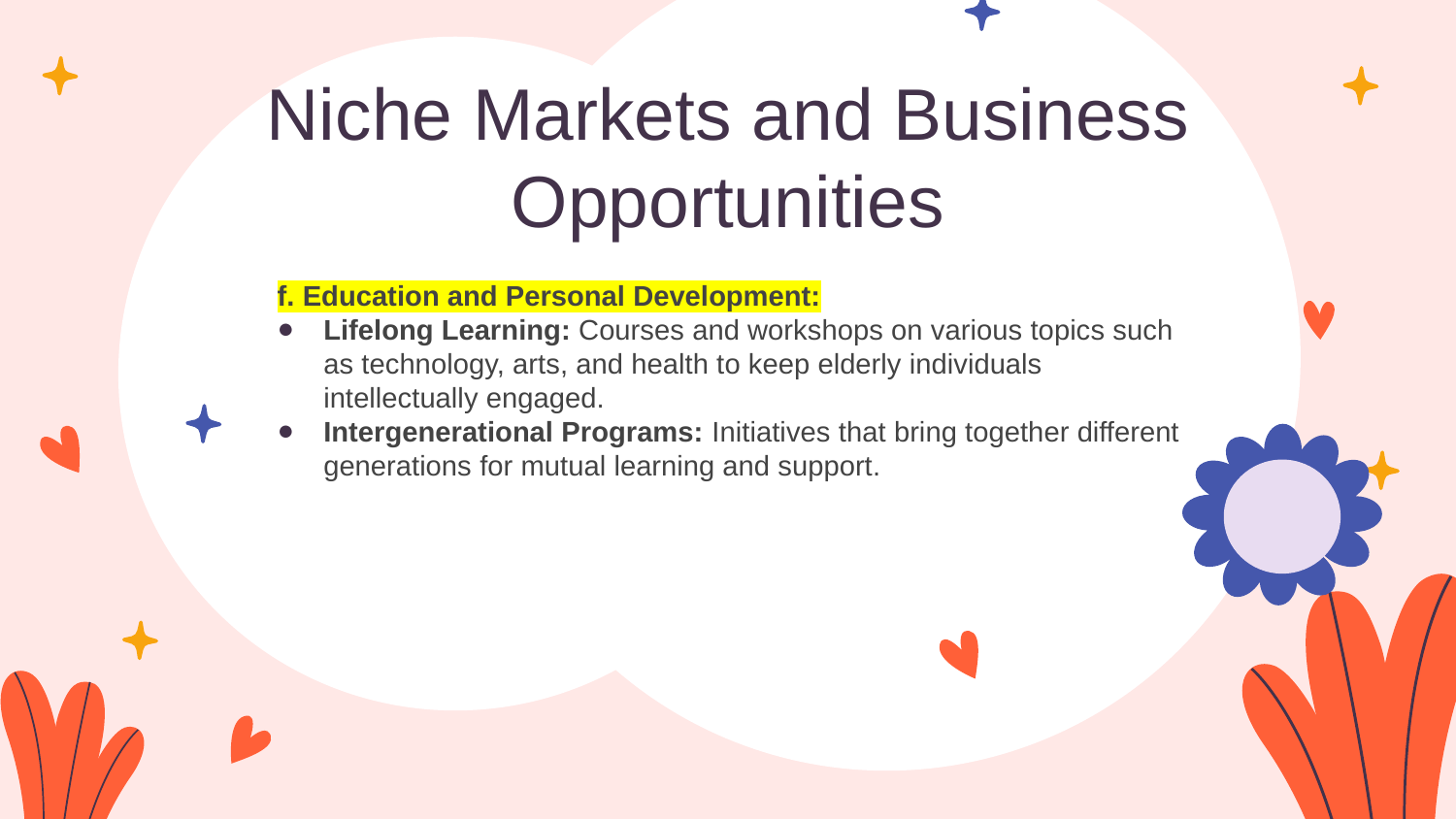

# Niche Markets and Business Opportunities
f. Education and Personal Development:
Lifelong Learning: Courses and workshops on various topics such as technology, arts, and health to keep elderly individuals intellectually engaged.
Intergenerational Programs: Initiatives that bring together different generations for mutual learning and support.